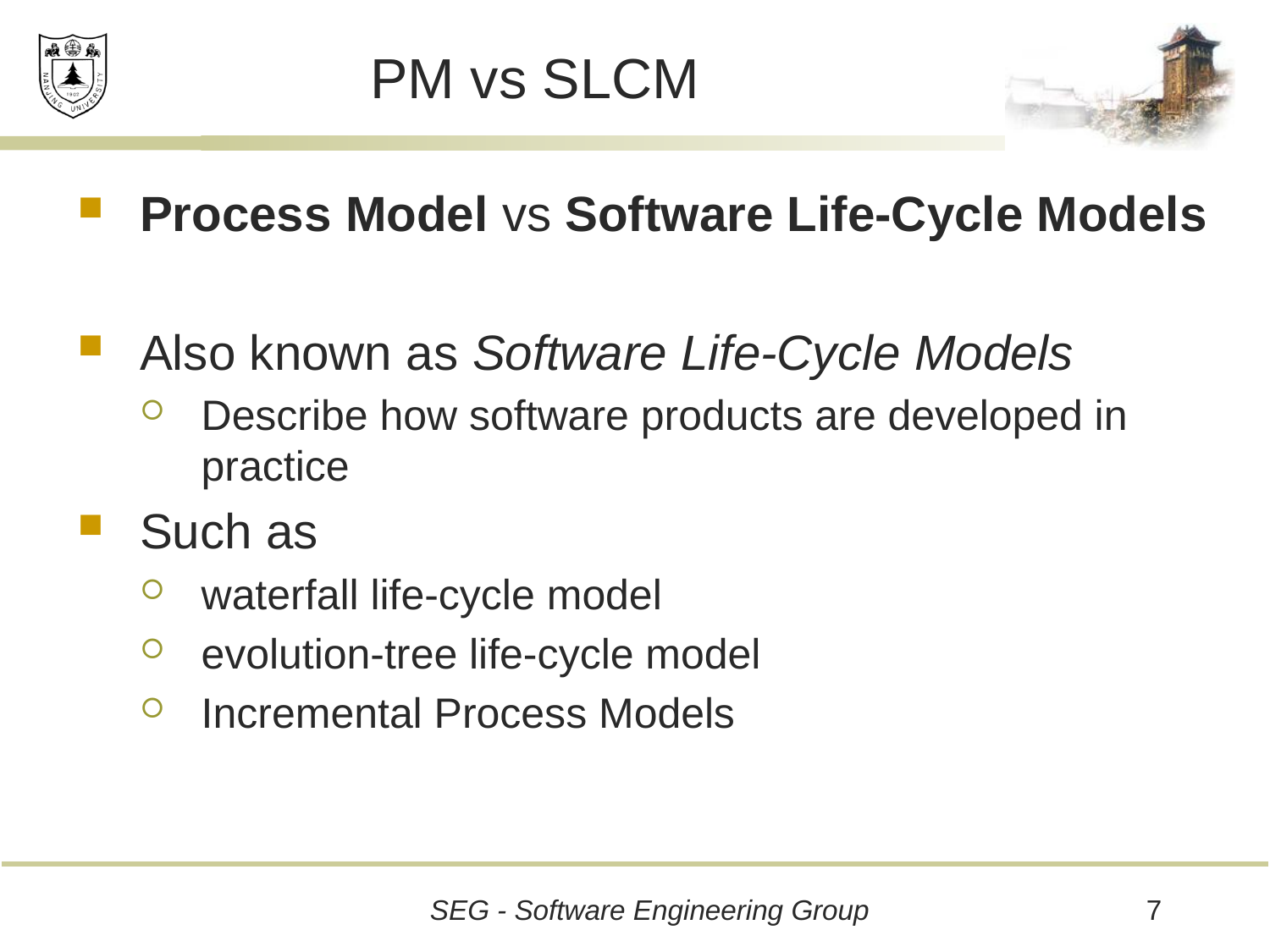

# PM vs SLCM
Process Model vs Software Life-Cycle Models

Also known as Software Life-Cycle Models
Describe how software products are developed in practice
Such as
waterfall life-cycle model
evolution-tree life-cycle model
Incremental Process Models

7
SEG - Software Engineering Group